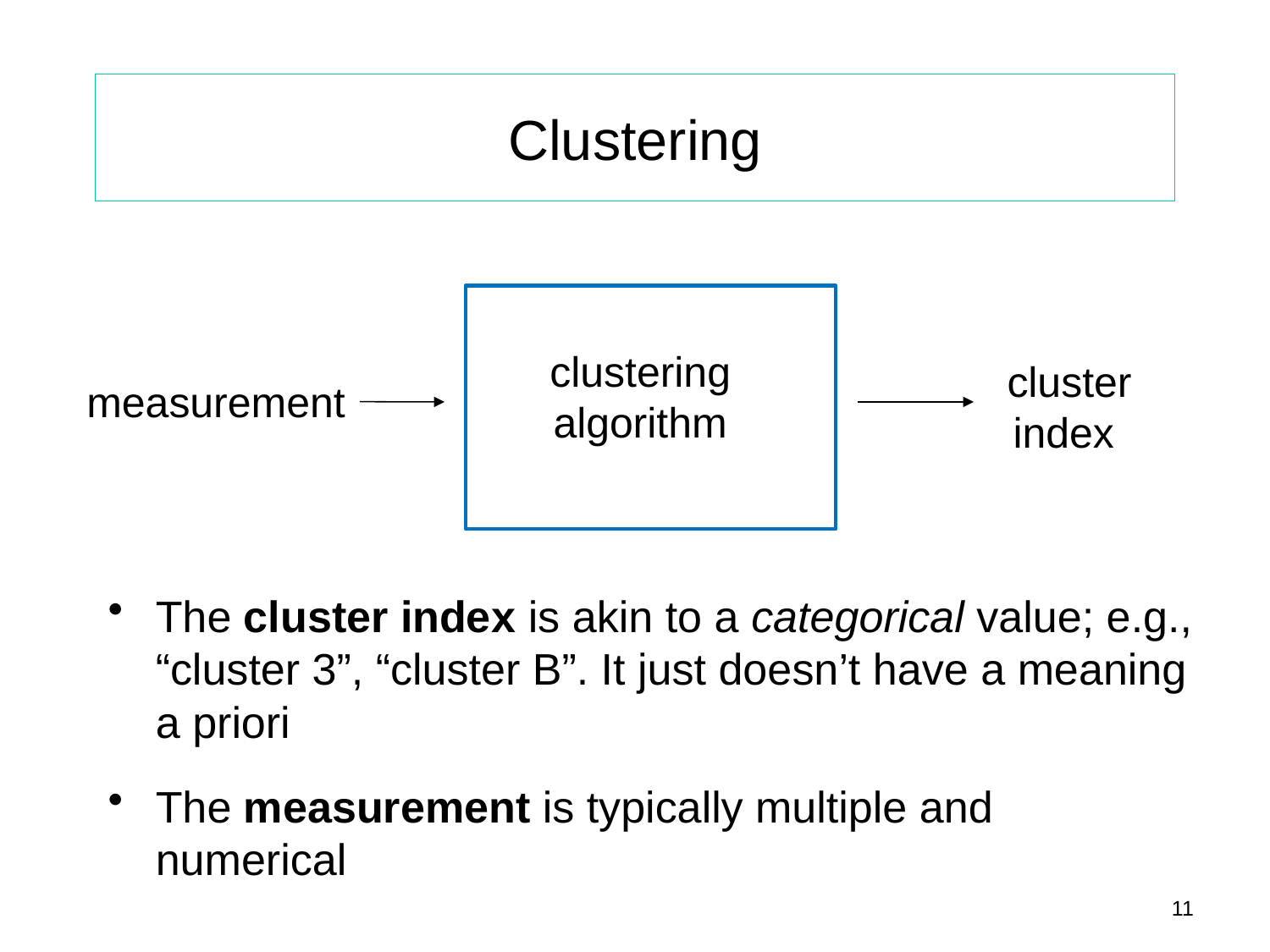

# Clustering

clustering algorithm
 cluster index
measurement
The cluster index is akin to a categorical value; e.g., “cluster 3”, “cluster B”. It just doesn’t have a meaning a priori
The measurement is typically multiple and numerical
11